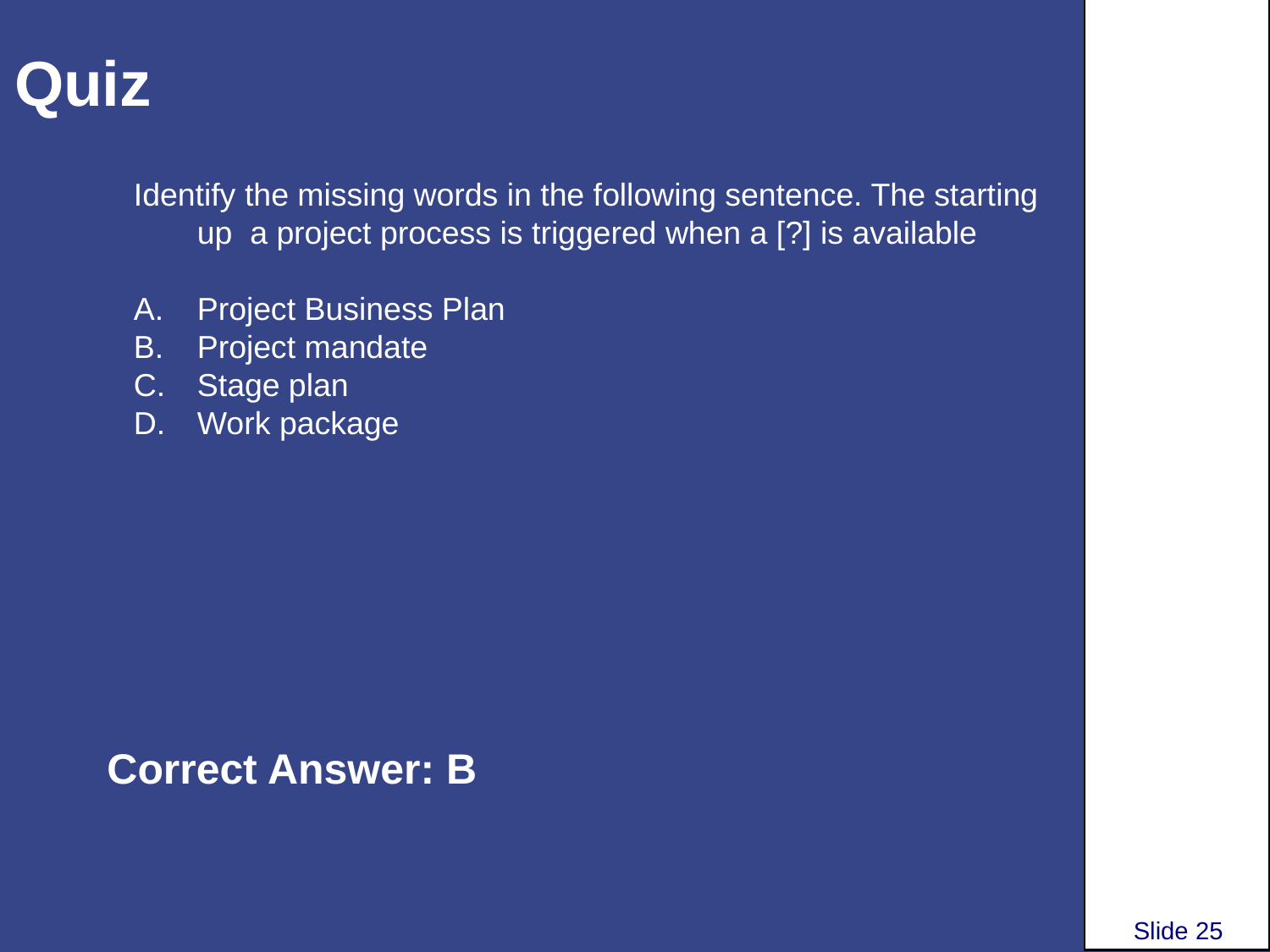

# Quiz
Identify the missing words in the following sentence. The starting up  a project process is triggered when a [?] is available

Project Business Plan
Project mandate
Stage plan
Work package

Correct Answer: B